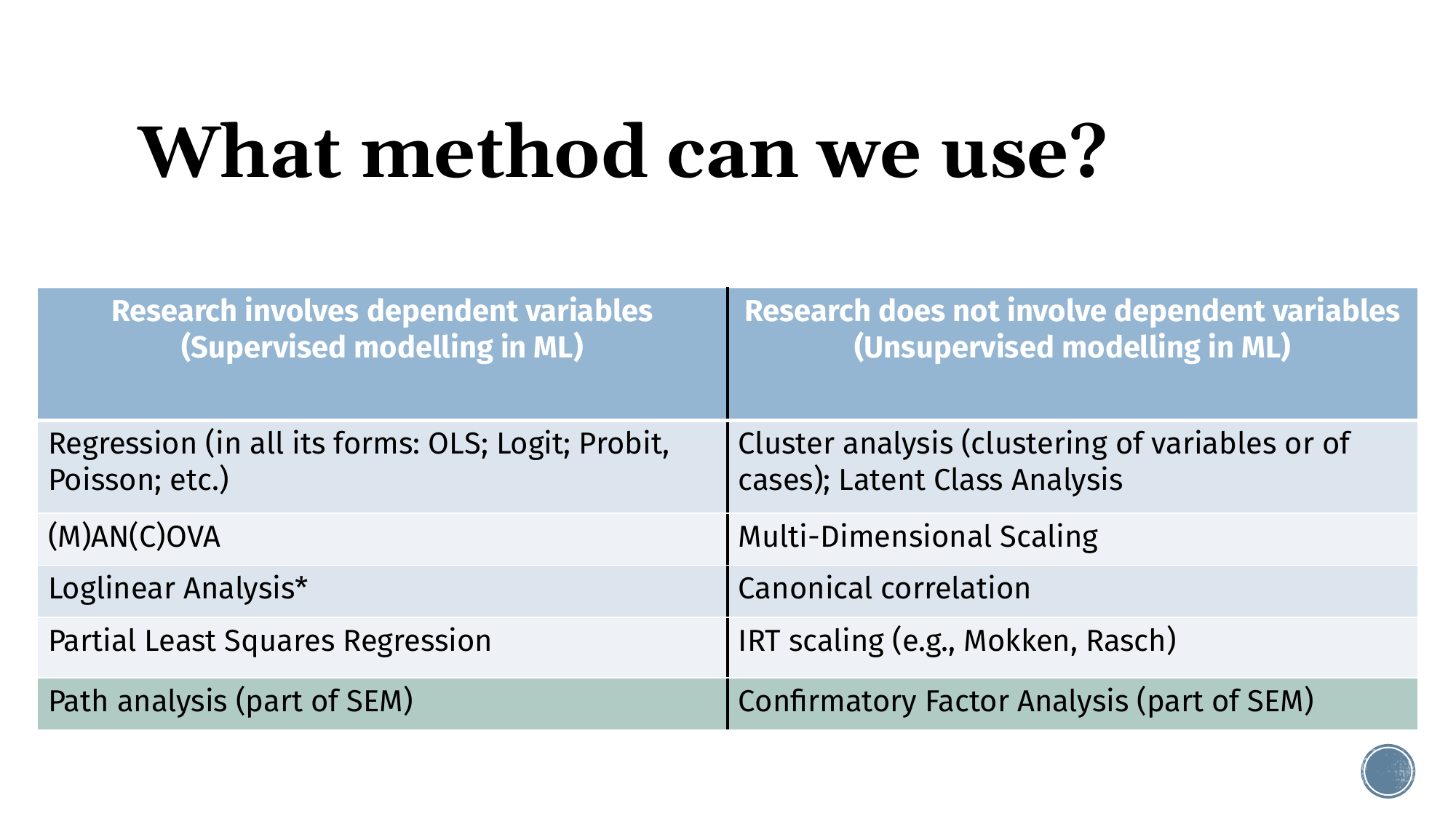

# What method can we use?
| Research involves dependent variables (Supervised modelling in ML) | Research does not involve dependent variables (Unsupervised modelling in ML) |
| --- | --- |
| Regression (in all its forms: OLS; Logit; Probit, Poisson; etc.) | Cluster analysis (clustering of variables or of cases); Latent Class Analysis |
| (M)AN(C)OVA | Multi-Dimensional Scaling |
| Loglinear Analysis\* | Canonical correlation |
| Partial Least Squares Regression | IRT scaling (e.g., Mokken, Rasch) |
| Path analysis (part of SEM) | Confirmatory Factor Analysis (part of SEM) |